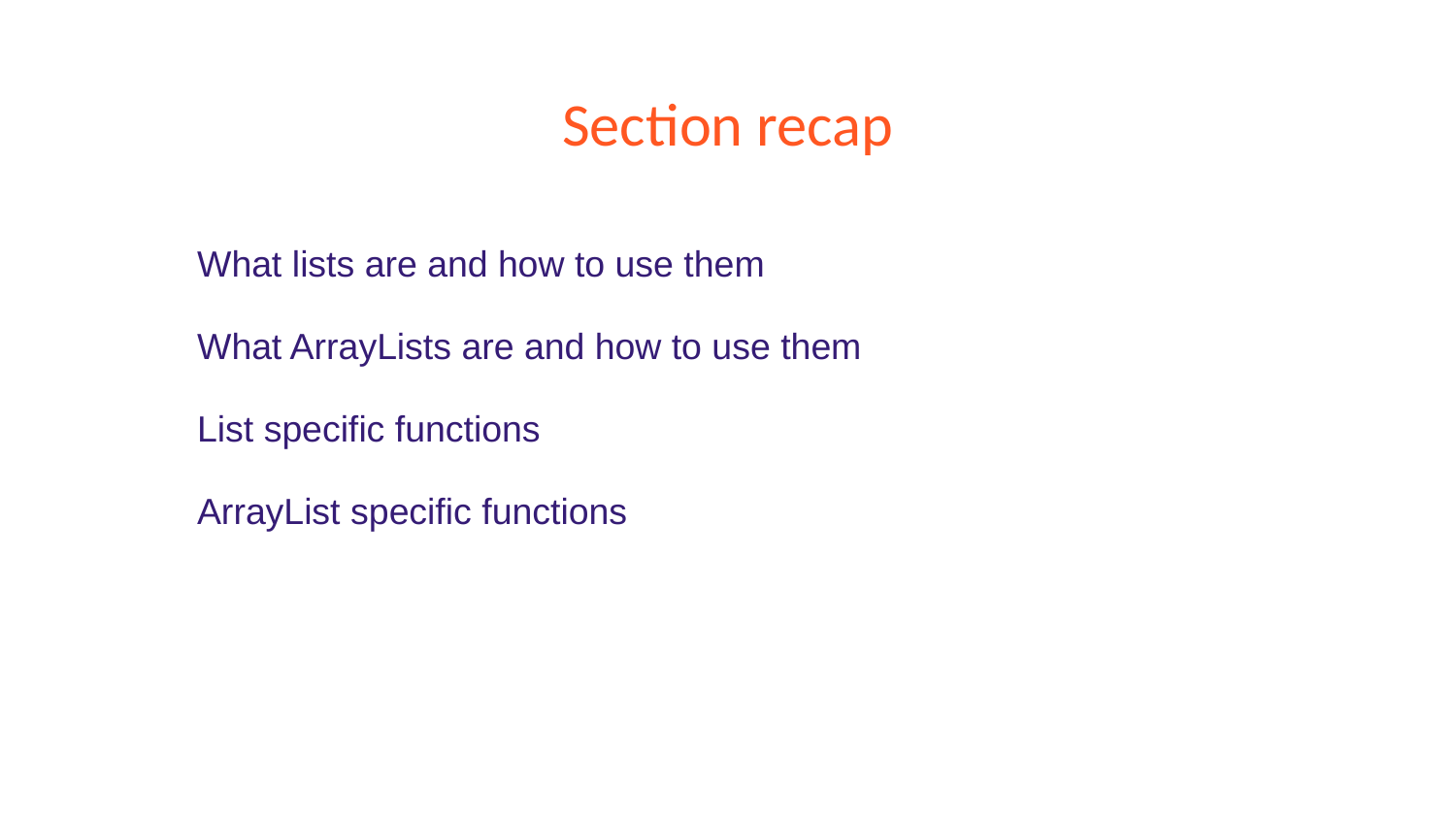

# Section recap
What lists are and how to use them
What ArrayLists are and how to use them
List specific functions
ArrayList specific functions